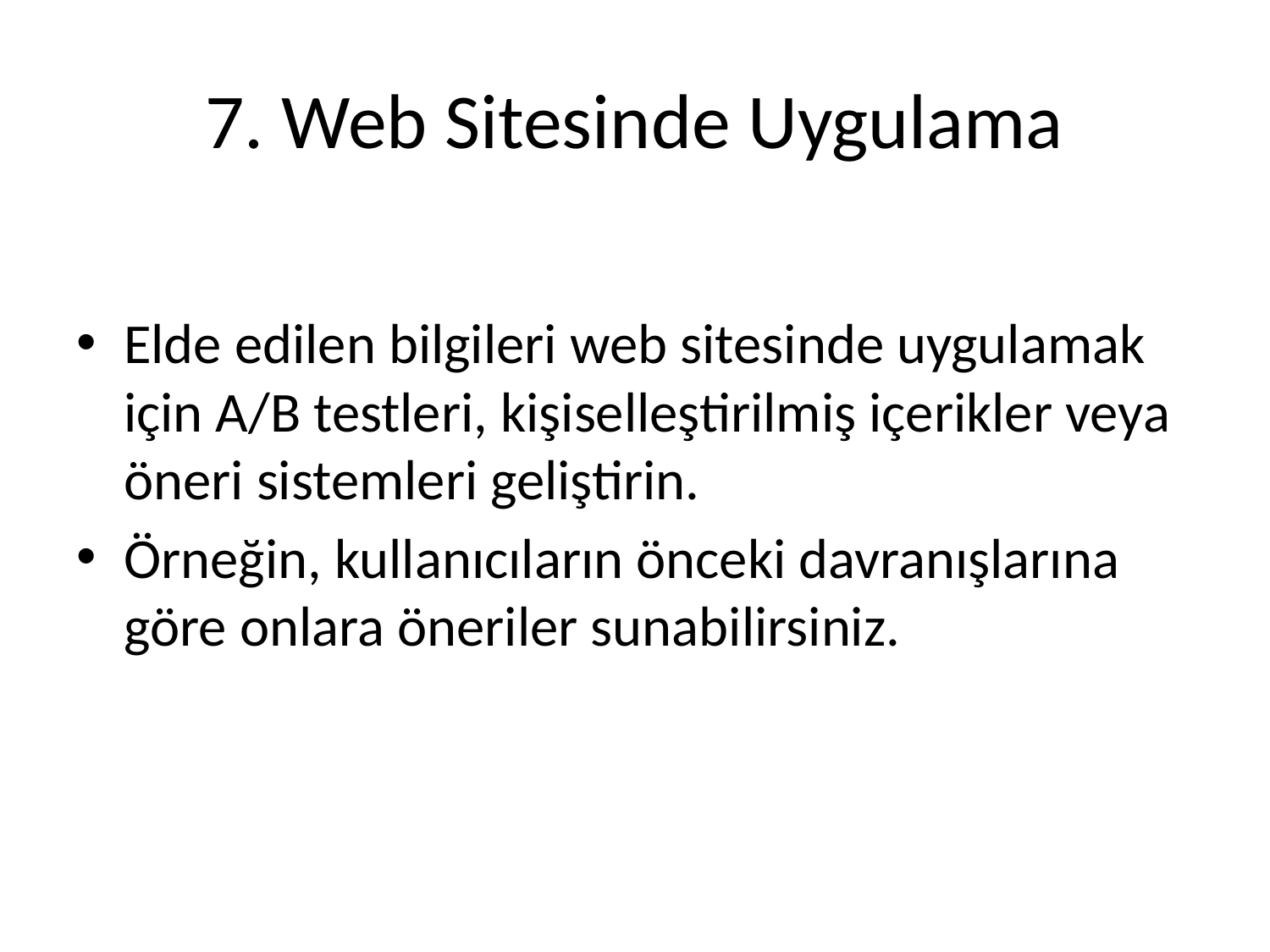

# 7. Web Sitesinde Uygulama

Elde edilen bilgileri web sitesinde uygulamak için A/B testleri, kişiselleştirilmiş içerikler veya öneri sistemleri geliştirin.
Örneğin, kullanıcıların önceki davranışlarına göre onlara öneriler sunabilirsiniz.